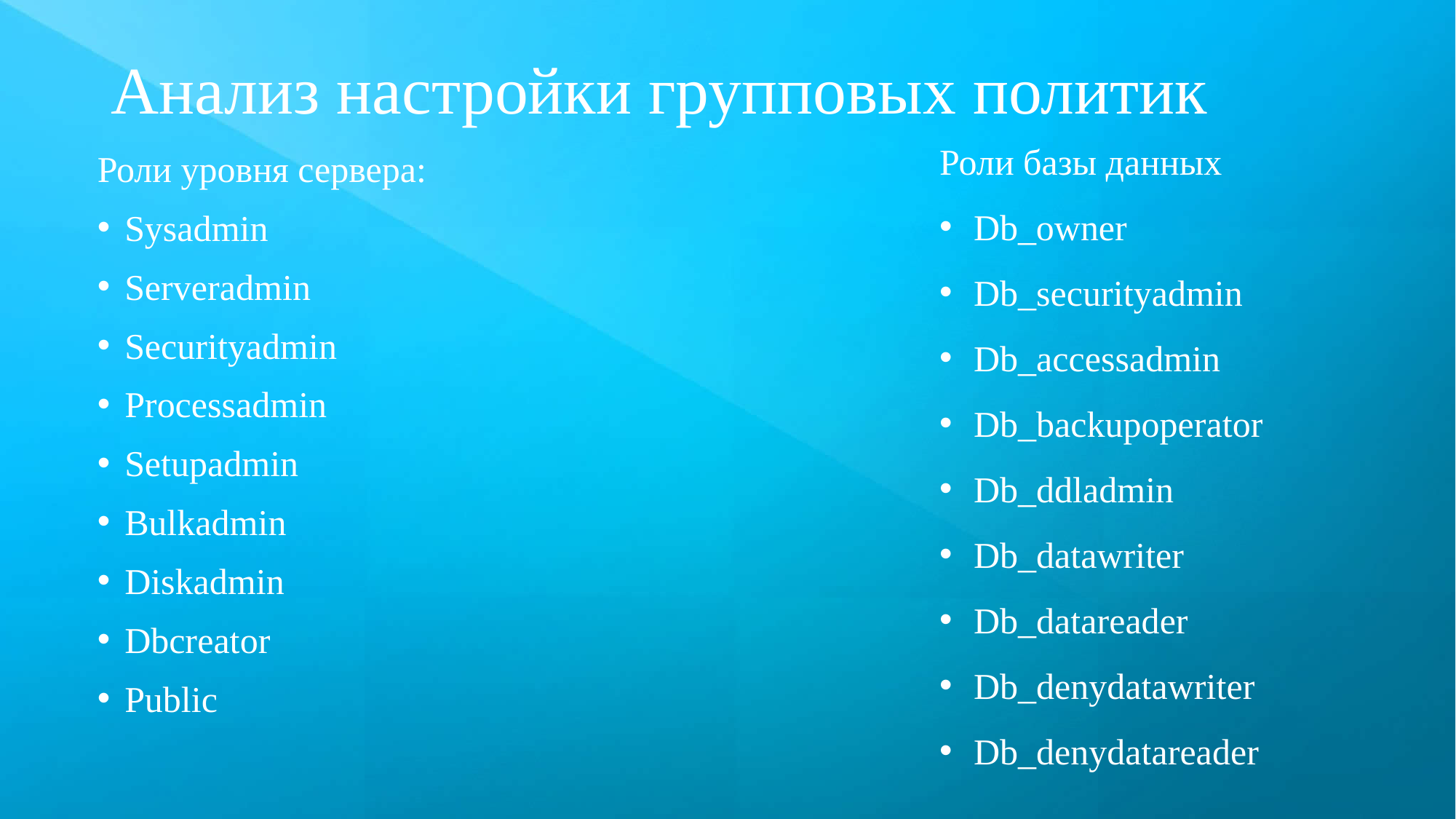

# Анализ настройки групповых политик
Роли базы данных
Db_owner
Db_securityadmin
Db_accessadmin
Db_backupoperator
Db_ddladmin
Db_datawriter
Db_datareader
Db_denydatawriter
Db_denydatareader
Роли уровня сервера:
Sysadmin
Serveradmin
Securityadmin
Processadmin
Setupadmin
Bulkadmin
Diskadmin
Dbcreator
Public